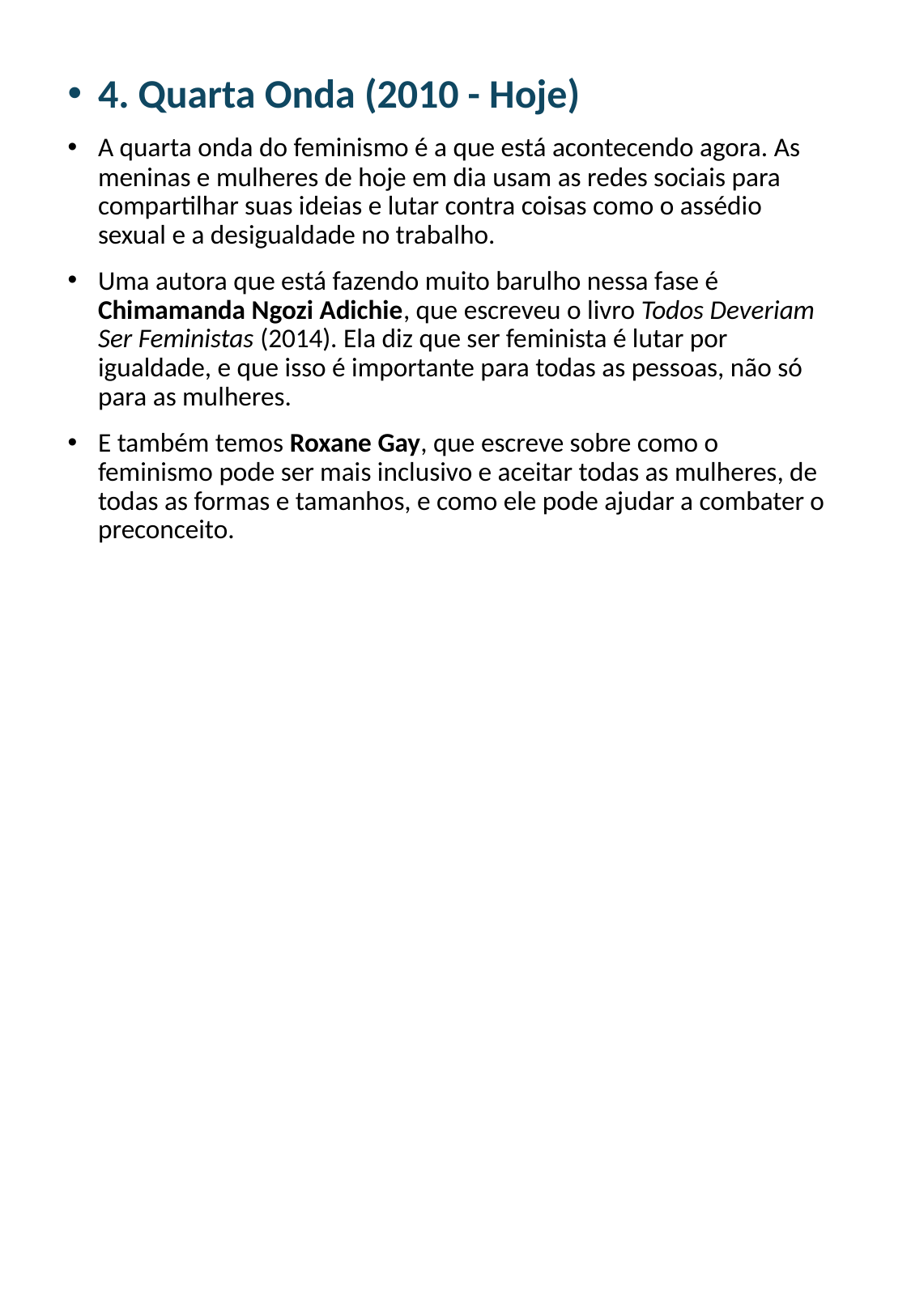

4. Quarta Onda (2010 - Hoje)
A quarta onda do feminismo é a que está acontecendo agora. As meninas e mulheres de hoje em dia usam as redes sociais para compartilhar suas ideias e lutar contra coisas como o assédio sexual e a desigualdade no trabalho.
Uma autora que está fazendo muito barulho nessa fase é Chimamanda Ngozi Adichie, que escreveu o livro Todos Deveriam Ser Feministas (2014). Ela diz que ser feminista é lutar por igualdade, e que isso é importante para todas as pessoas, não só para as mulheres.
E também temos Roxane Gay, que escreve sobre como o feminismo pode ser mais inclusivo e aceitar todas as mulheres, de todas as formas e tamanhos, e como ele pode ajudar a combater o preconceito.